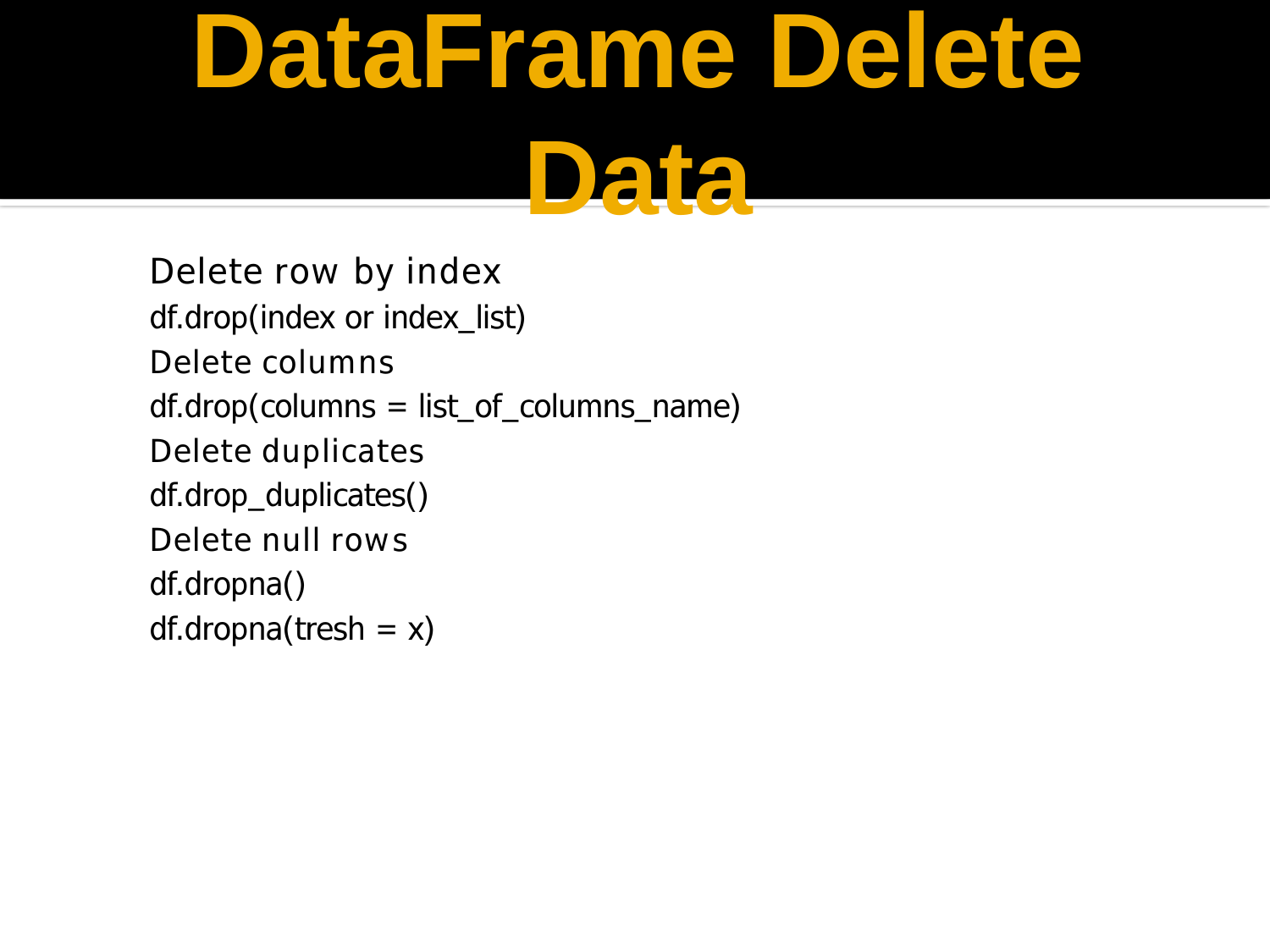

# DataFrame Delete Data
Delete row by index
df.drop(index or index_list)
Delete columns
df.drop(columns = list_of_columns_name)
Delete duplicates
df.drop_duplicates()
Delete null rows
df.dropna()
df.dropna(tresh = x)